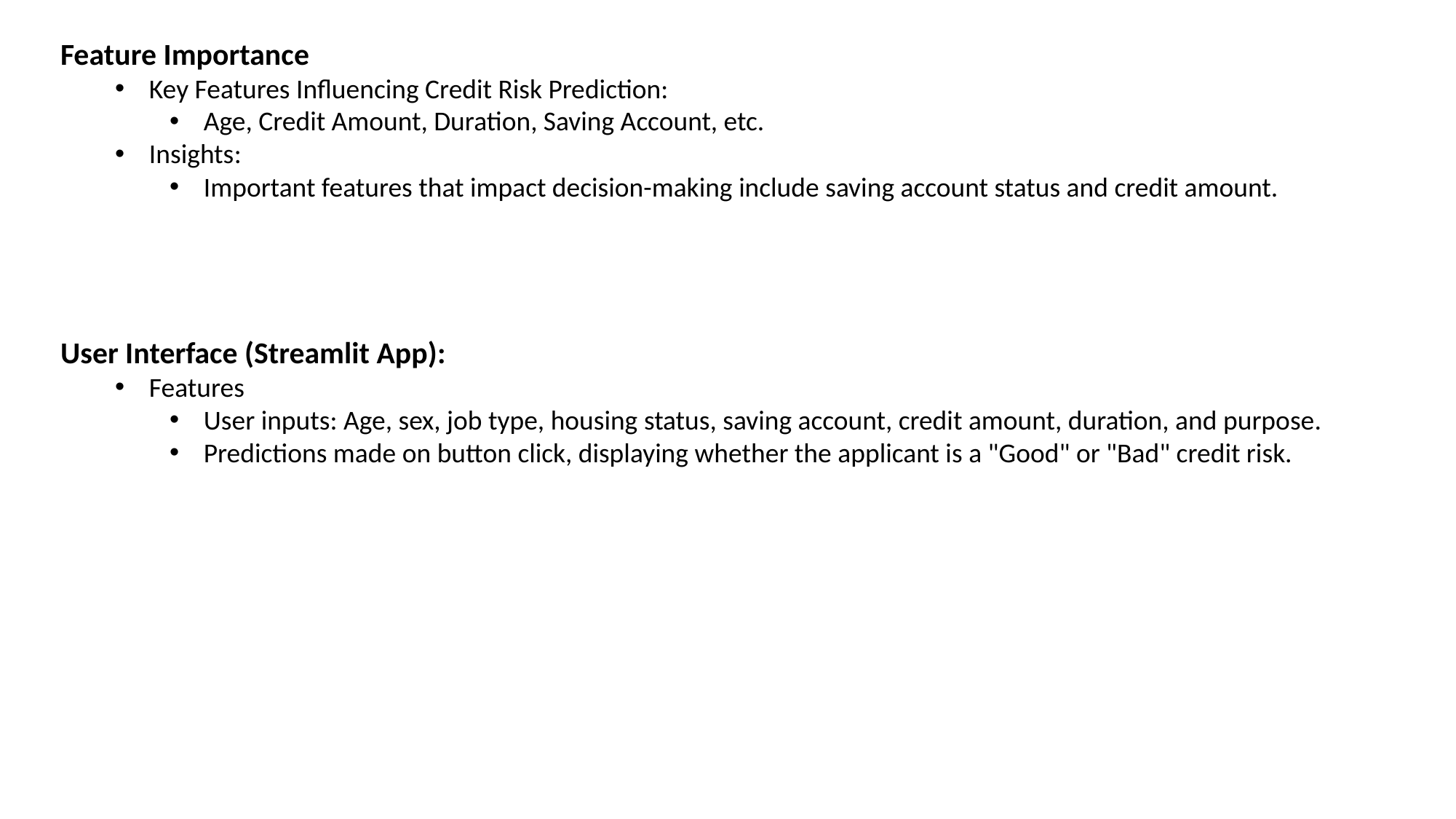

Feature Importance
Key Features Influencing Credit Risk Prediction:
Age, Credit Amount, Duration, Saving Account, etc.
Insights:
Important features that impact decision-making include saving account status and credit amount.

User Interface (Streamlit App):
Features
User inputs: Age, sex, job type, housing status, saving account, credit amount, duration, and purpose.
Predictions made on button click, displaying whether the applicant is a "Good" or "Bad" credit risk.